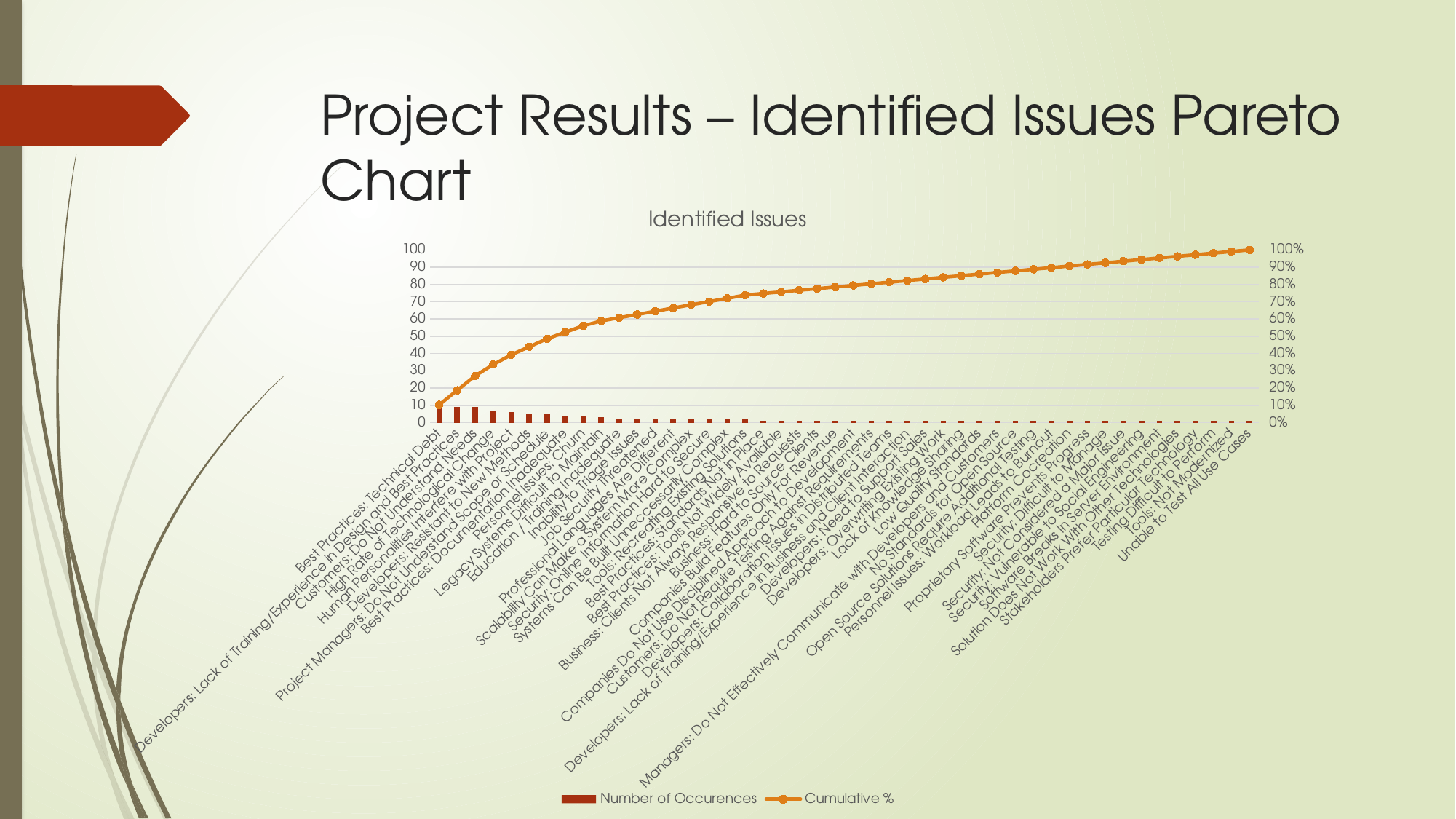

# Project Results – Identified Issues Pareto Chart

### Chart: Identified Issues

| Category | Number of Occurences | Cumulative % |
|---|---|---|
| Best Practices: Technical Debt | 11.0 | 0.102803738317757 |
| Developers: Lack of Training/Experience in Design and Best Practices | 9.0 | 0.18691588785046728 |
| Customers: Do Not Understand Needs | 9.0 | 0.27102803738317754 |
| High Rate of Technological Change | 7.0 | 0.3364485981308411 |
| Human Personalities Interfere with Project | 6.0 | 0.3925233644859813 |
| Developers: Resistant to New Methods | 5.0 | 0.4392523364485981 |
| Project Managers: Do Not Understand Scope or Schedule | 5.0 | 0.48598130841121495 |
| Best Practices: Documentation Inadequate | 4.0 | 0.5233644859813084 |
| Personnel Issues: Churn | 4.0 | 0.5607476635514018 |
| Legacy Systems Difficult to Maintain | 3.0 | 0.5887850467289719 |
| Education / Training Inadequate | 2.0 | 0.6074766355140186 |
| Inability to Triage Issues | 2.0 | 0.6261682242990654 |
| Job Security Threatened | 2.0 | 0.6448598130841121 |
| Professional Languages Are Different | 2.0 | 0.6635514018691588 |
| Scalability Can Make a System More Complex | 2.0 | 0.6822429906542056 |
| Security: Online Information Hard to Secure | 2.0 | 0.7009345794392523 |
| Systems Can Be Built Unneccessarily Complex | 2.0 | 0.719626168224299 |
| Tools: Recreating Existing Solutions | 2.0 | 0.7383177570093458 |
| Best Practices: Standards Not in Place | 1.0 | 0.7476635514018691 |
| Best Practices: Tools Not Widely Available | 1.0 | 0.7570093457943925 |
| Business: Clients Not Always Responsive to Requests | 1.0 | 0.7663551401869159 |
| Business: Hard to Source Clients | 1.0 | 0.7757009345794392 |
| Companies Build Features Only For Revenue | 1.0 | 0.7850467289719626 |
| Companies Do Not Use Disciplined Approach to Development | 1.0 | 0.794392523364486 |
| Customers: Do Not Require Testing Against Requirements | 1.0 | 0.8037383177570093 |
| Developers: Collaboration Issues in Distributed Teams | 1.0 | 0.8130841121495327 |
| Developers: Lack of Training/Experience in Business and Client Interaction | 1.0 | 0.822429906542056 |
| Developers: Need to Support Sales | 1.0 | 0.8317757009345794 |
| Developers: Overwriting Existing Work | 1.0 | 0.8411214953271028 |
| Lack of Knowledge Sharing | 1.0 | 0.8504672897196262 |
| Low Quality Standards | 1.0 | 0.8598130841121495 |
| Managers: Do Not Effectively Communicate with Developers and Customers | 1.0 | 0.8691588785046729 |
| No Standards for Open Source | 1.0 | 0.8785046728971962 |
| Open Source Solutions Require Additional Testing | 1.0 | 0.8878504672897196 |
| Personnel Issues: Workload Leads to Burnout | 1.0 | 0.897196261682243 |
| Platform Cocreation | 1.0 | 0.9065420560747663 |
| Proprietary Software Prevents Progress | 1.0 | 0.9158878504672897 |
| Security: Difficult to Manage | 1.0 | 0.9252336448598131 |
| Security: Not Considered a Major Issue | 1.0 | 0.9345794392523364 |
| Security: Vulnerable to Social Engineering | 1.0 | 0.9439252336448598 |
| Software Breaks In Server Environment | 1.0 | 0.9532710280373832 |
| Solution Does Not Work With Other Technologies | 1.0 | 0.9626168224299065 |
| Stakeholders Prefer Particular Technology | 1.0 | 0.9719626168224299 |
| Testing Difficult to Perform | 1.0 | 0.9813084112149533 |
| Tools: Not Modernized | 1.0 | 0.9906542056074766 |
| Unable to Test All Use Cases | 1.0 | 1.0 |